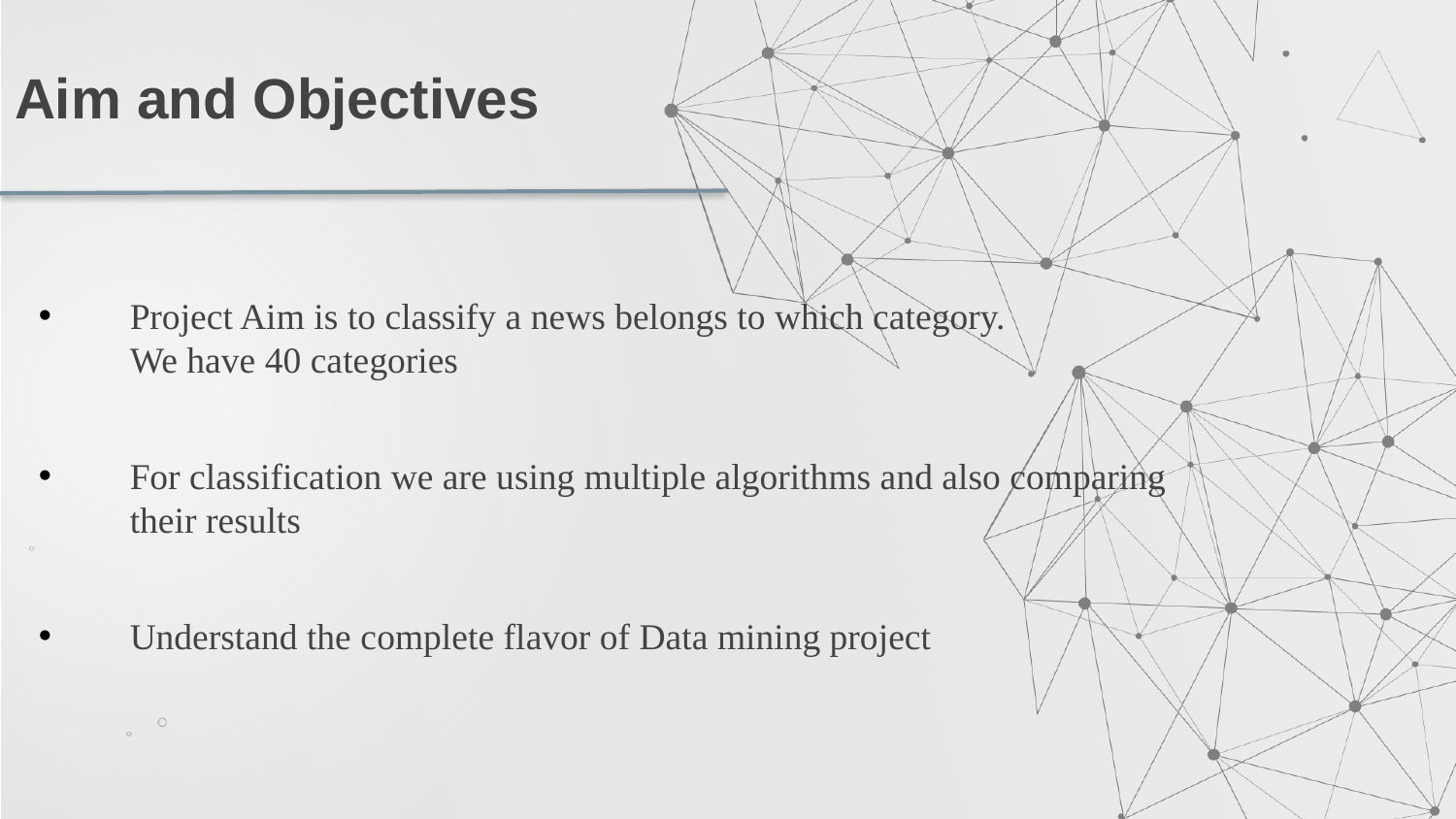

Aim and Objectives
Project Aim is to classify a news belongs to which category.
We have 40 categories
# For classification we are using multiple algorithms and also comparing their results
Understand the complete flavor of Data mining project